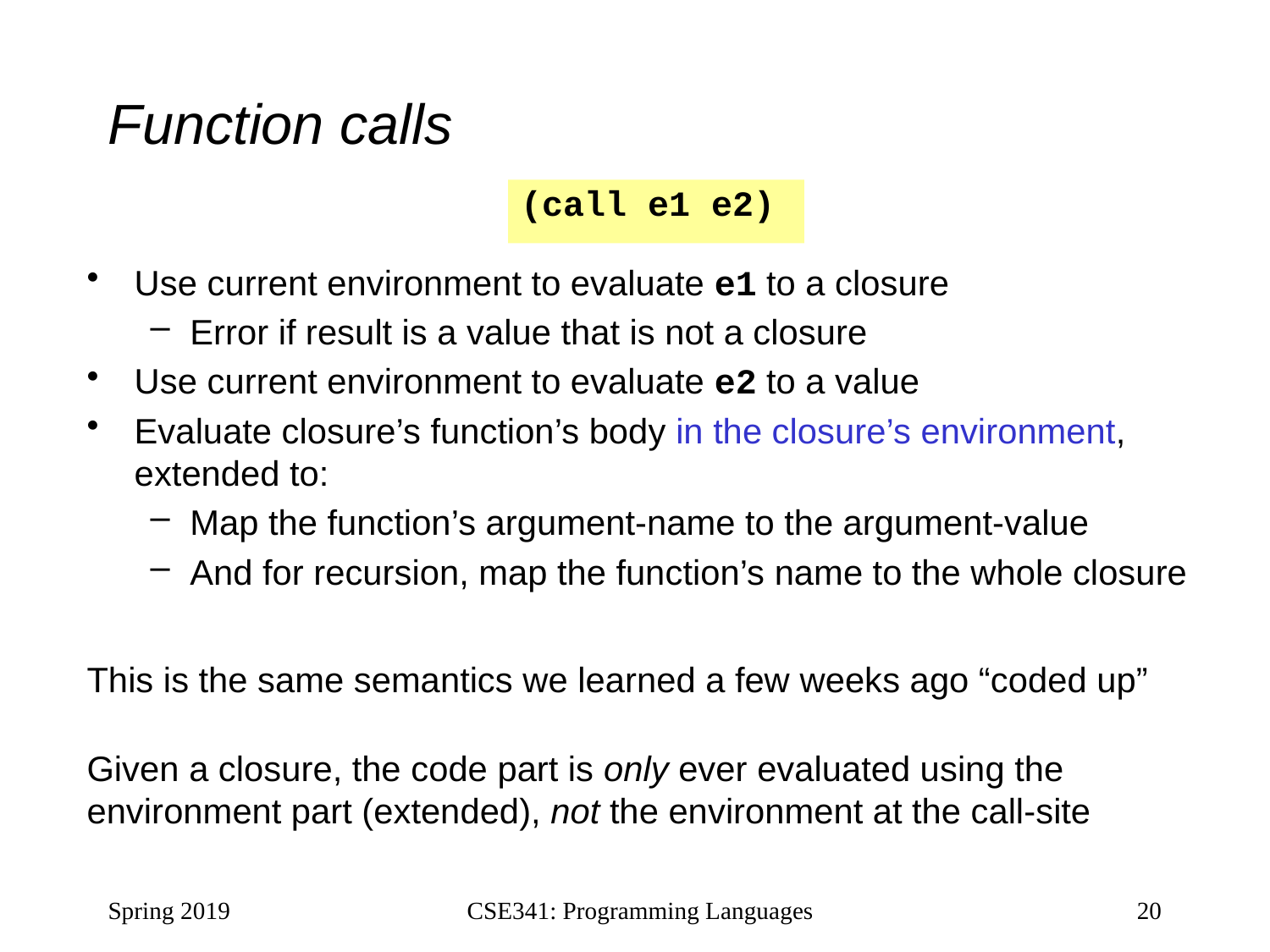

# Function calls
(call e1 e2)
Use current environment to evaluate e1 to a closure
Error if result is a value that is not a closure
Use current environment to evaluate e2 to a value
Evaluate closure’s function’s body in the closure’s environment, extended to:
Map the function’s argument-name to the argument-value
And for recursion, map the function’s name to the whole closure

This is the same semantics we learned a few weeks ago “coded up”

Given a closure, the code part is only ever evaluated using the environment part (extended), not the environment at the call-site
Spring 2019
CSE341: Programming Languages
20